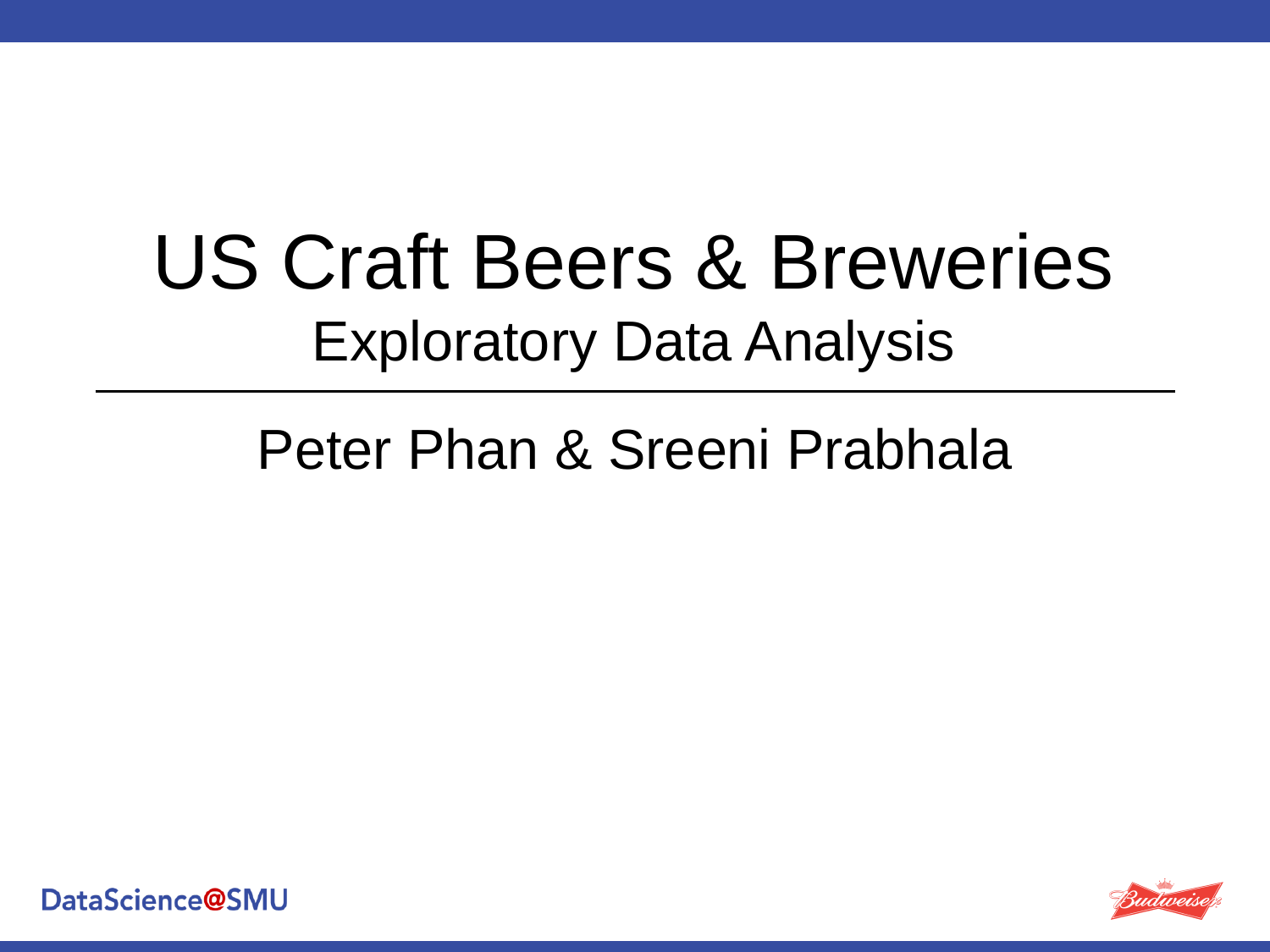

# US Craft Beers & Breweries Exploratory Data Analysis
Peter Phan & Sreeni Prabhala